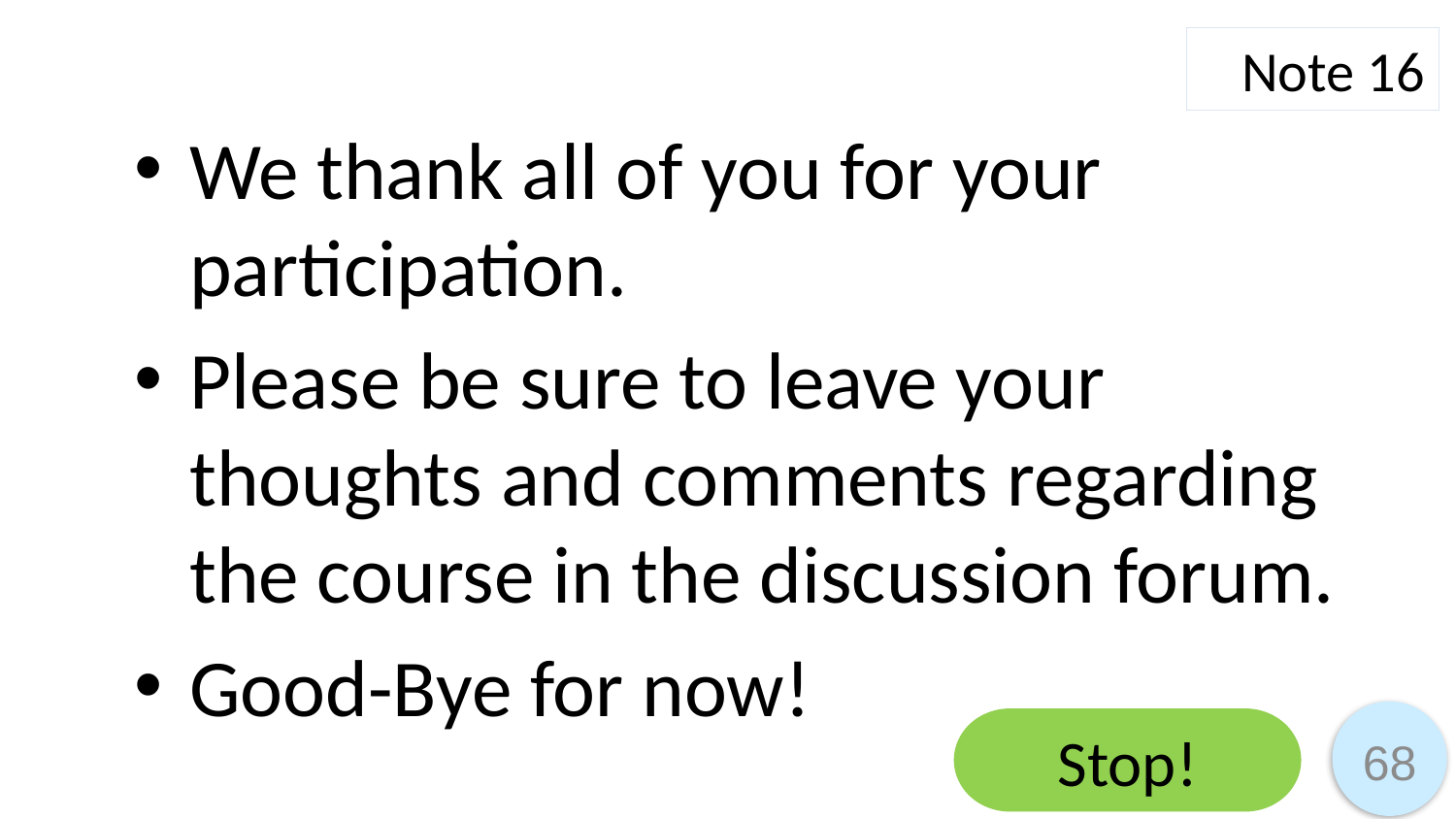

Note 16
We thank all of you for your participation.
Please be sure to leave your thoughts and comments regarding the course in the discussion forum.
Good-Bye for now!
Stop!
68